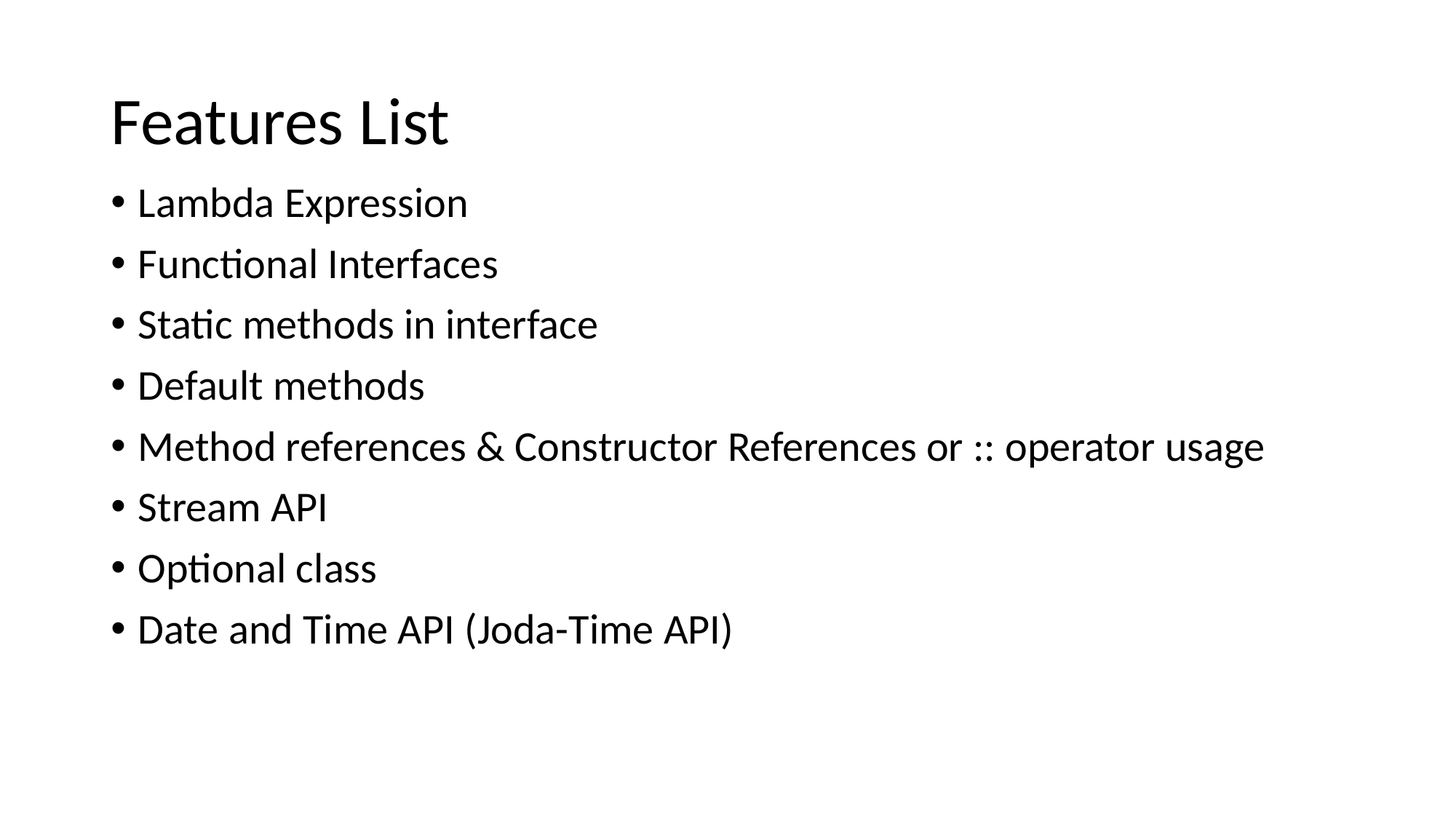

# Features List
Lambda Expression
Functional Interfaces
Static methods in interface
Default methods
Method references & Constructor References or :: operator usage
Stream API
Optional class
Date and Time API (Joda-Time API)